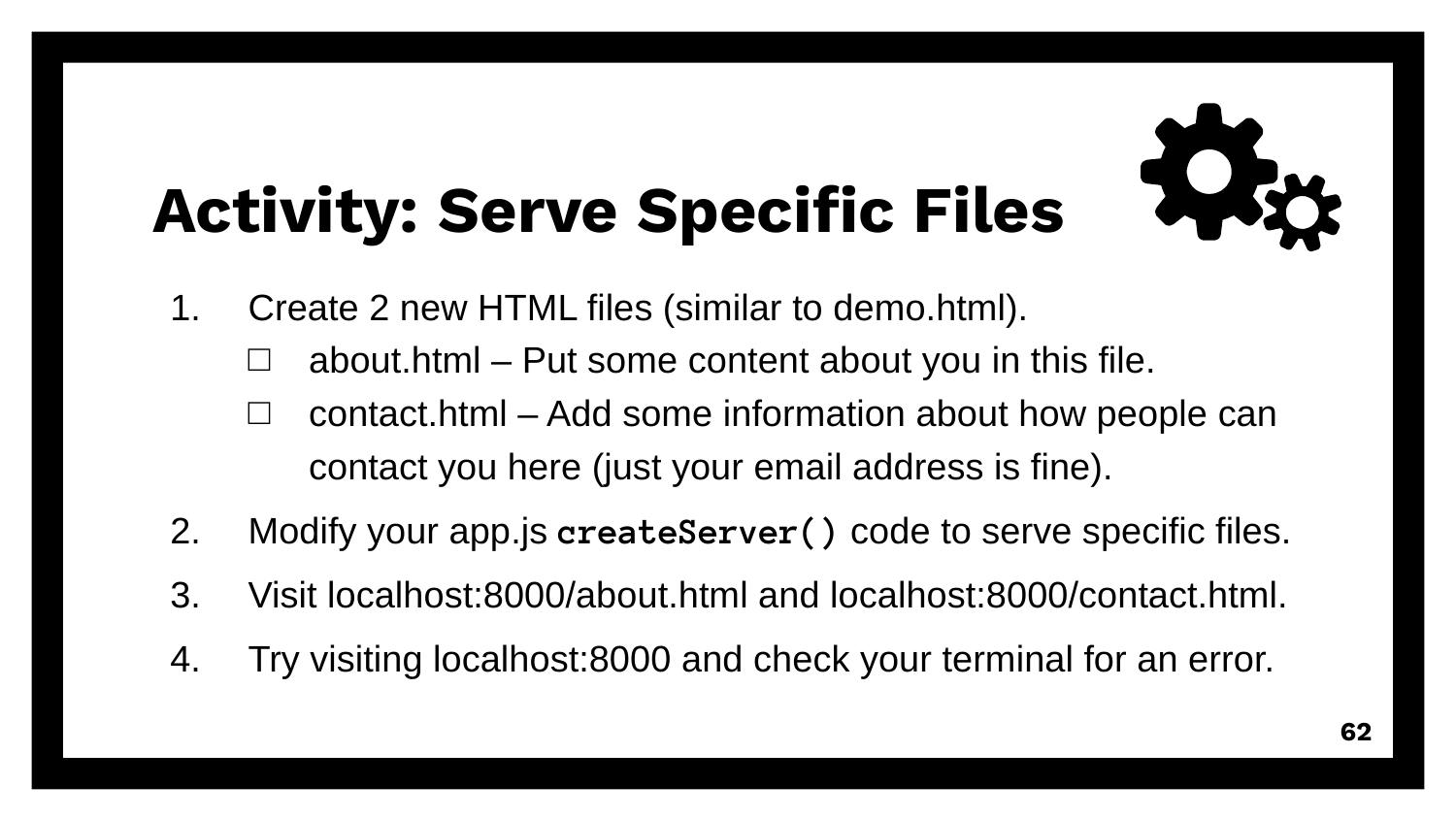

# Activity: Serve Specific Files
Create 2 new HTML files (similar to demo.html).
about.html – Put some content about you in this file.
contact.html – Add some information about how people can contact you here (just your email address is fine).
Modify your app.js createServer() code to serve specific files.
Visit localhost:8000/about.html and localhost:8000/contact.html.
Try visiting localhost:8000 and check your terminal for an error.

62